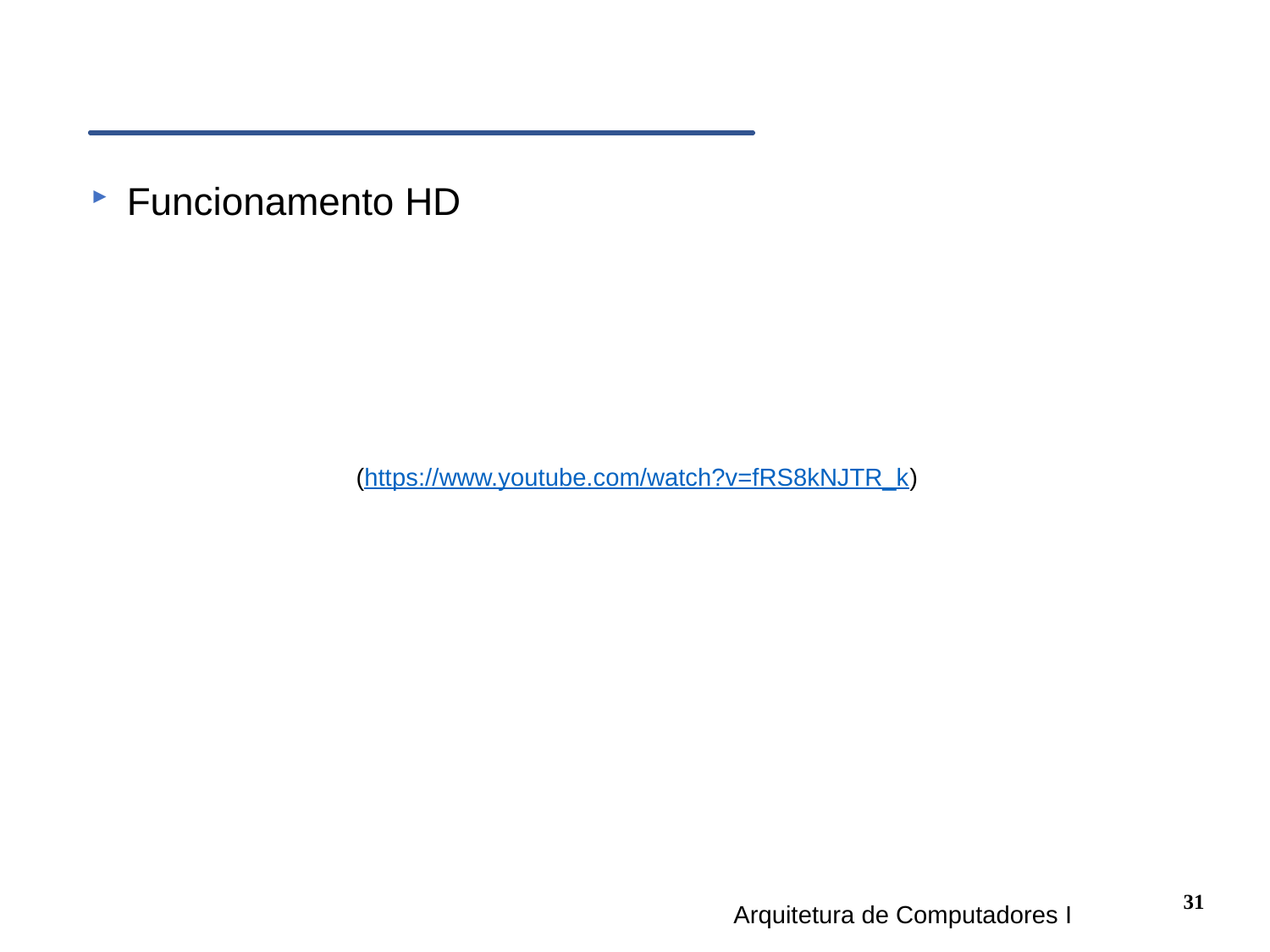

Funcionamento HD

		 (https://www.youtube.com/watch?v=fRS8kNJTR_k)

31
Arquitetura de Computadores I